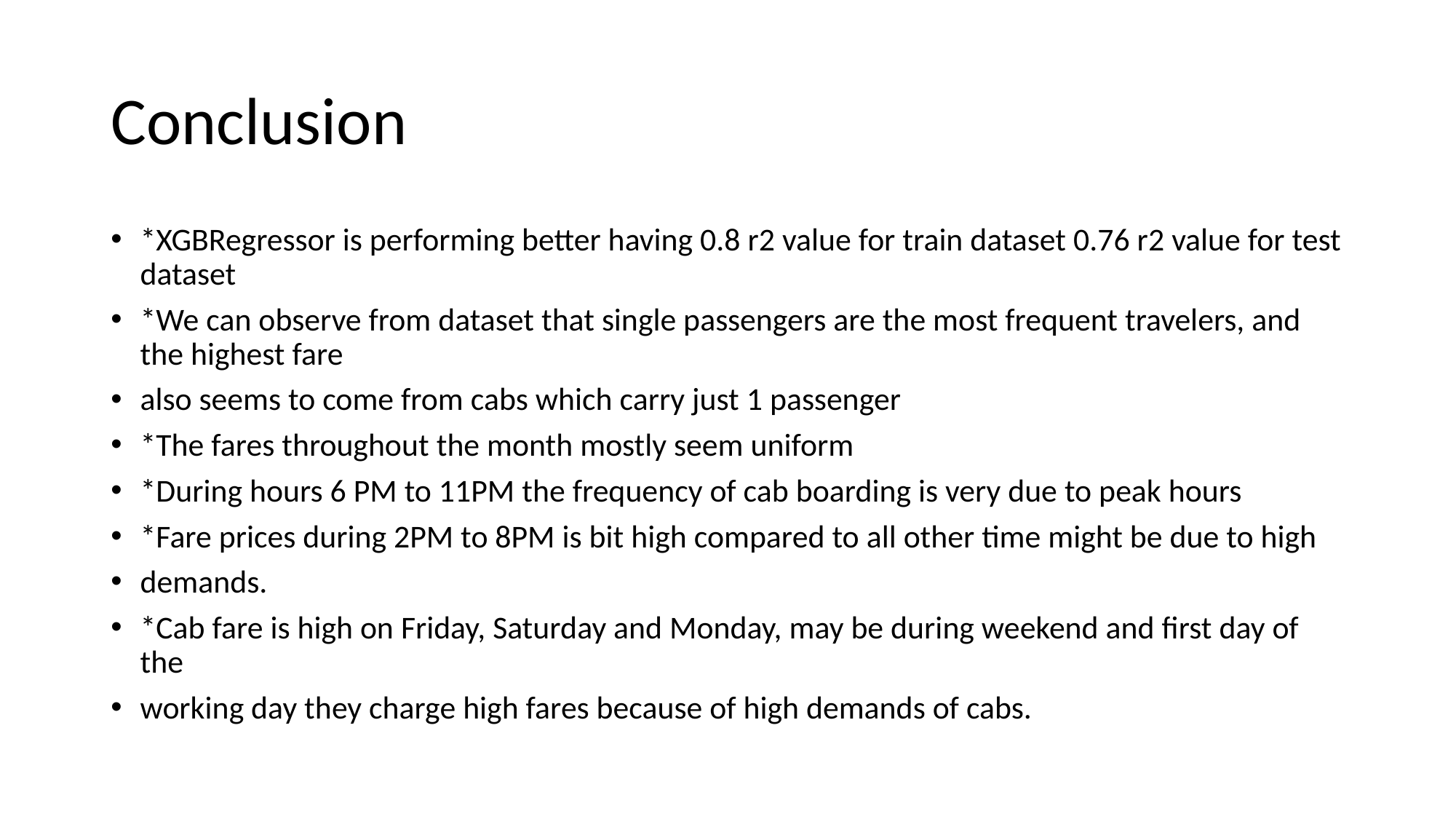

# Conclusion
*XGBRegressor is performing better having 0.8 r2 value for train dataset 0.76 r2 value for test dataset
*We can observe from dataset that single passengers are the most frequent travelers, and the highest fare
also seems to come from cabs which carry just 1 passenger
*The fares throughout the month mostly seem uniform
*During hours 6 PM to 11PM the frequency of cab boarding is very due to peak hours
*Fare prices during 2PM to 8PM is bit high compared to all other time might be due to high
demands.
*Cab fare is high on Friday, Saturday and Monday, may be during weekend and first day of the
working day they charge high fares because of high demands of cabs.